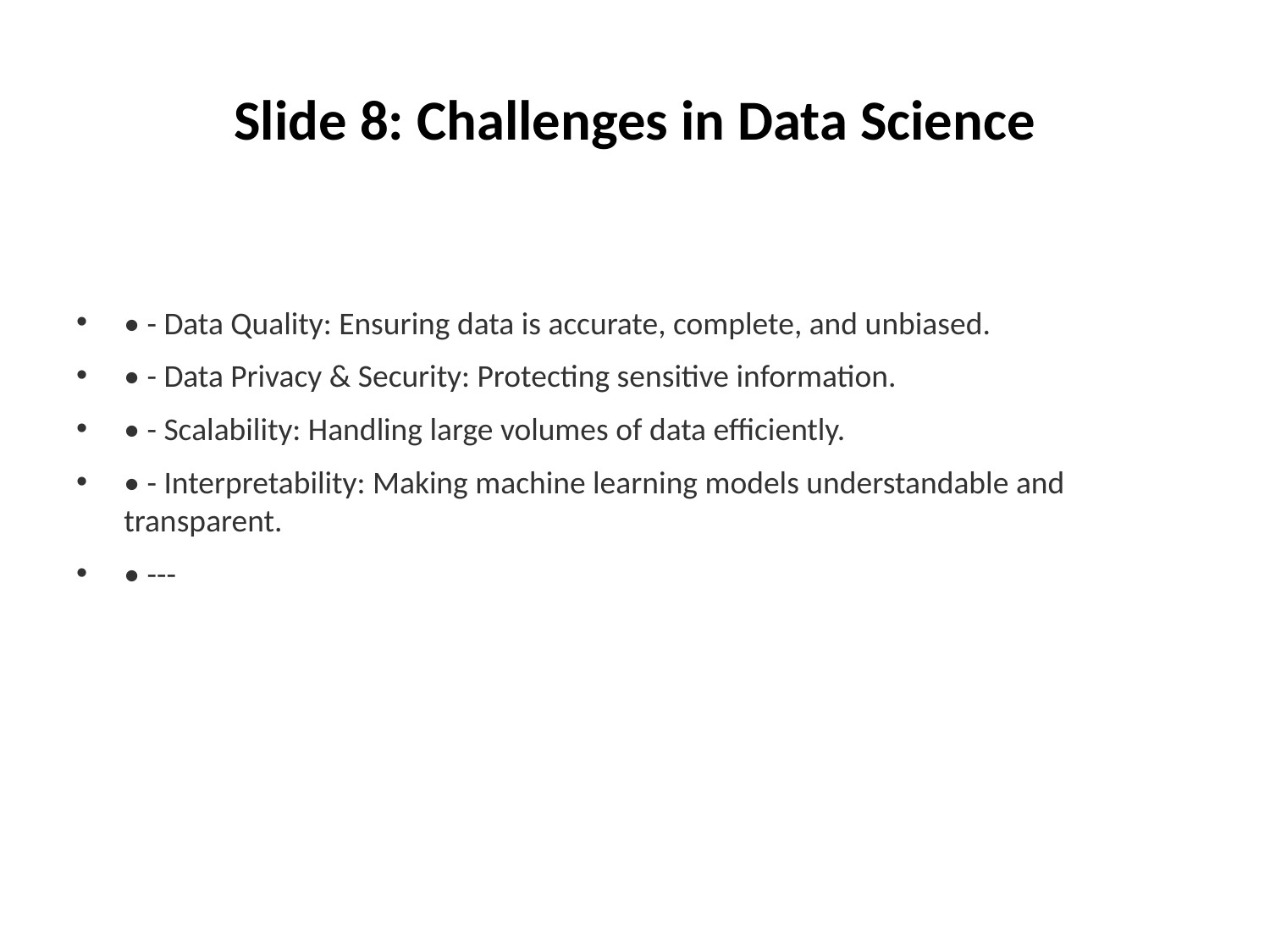

# Slide 8: Challenges in Data Science

• - Data Quality: Ensuring data is accurate, complete, and unbiased.
• - Data Privacy & Security: Protecting sensitive information.
• - Scalability: Handling large volumes of data efficiently.
• - Interpretability: Making machine learning models understandable and transparent.
• ---